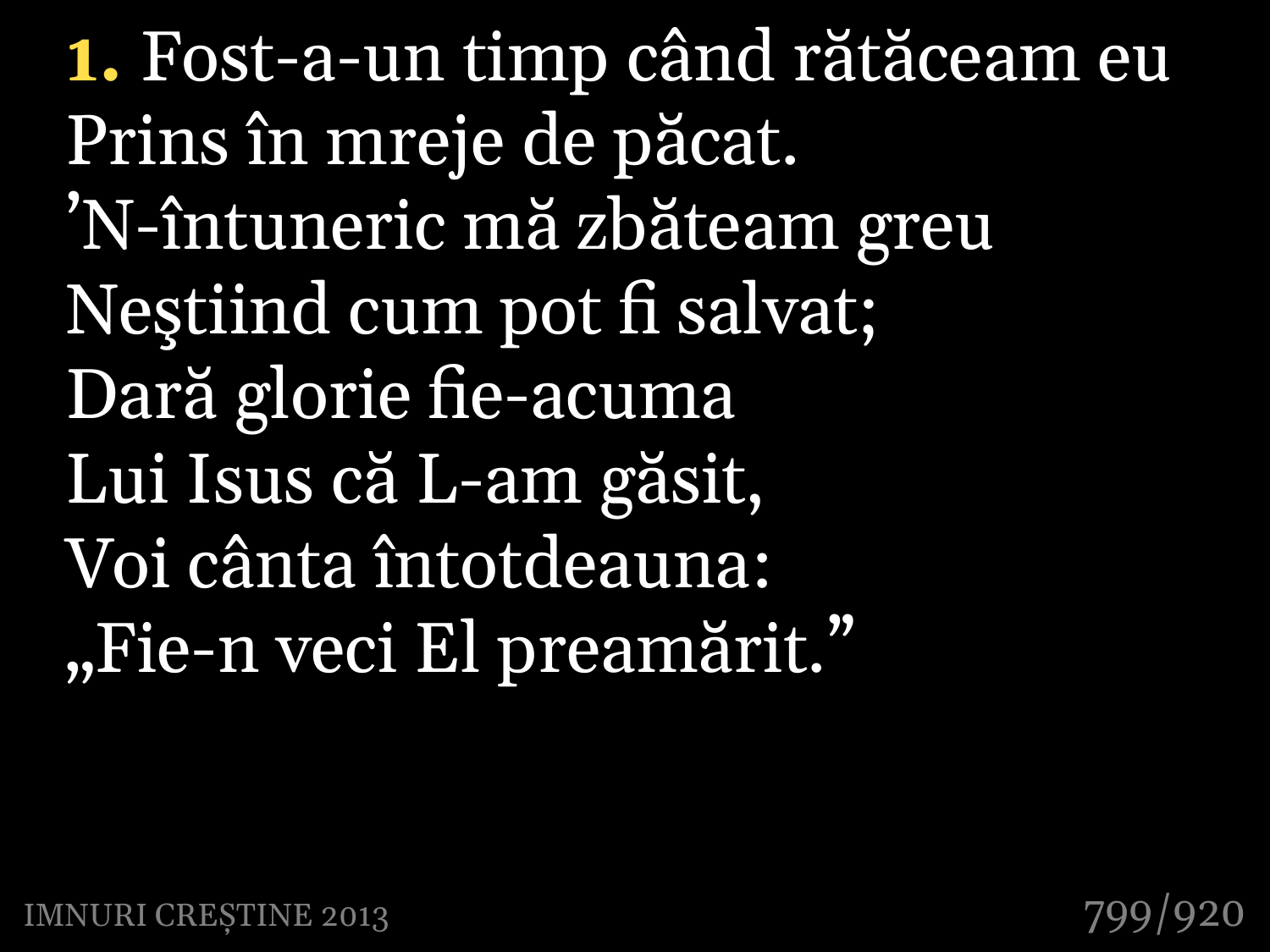

1. Fost-a-un timp când rătăceam eu
Prins în mreje de păcat.
’N-întuneric mă zbăteam greu
Neştiind cum pot fi salvat;
Dară glorie fie-acuma
Lui Isus că L-am găsit,
Voi cânta întotdeauna:
„Fie-n veci El preamărit.”
799/920
IMNURI CREȘTINE 2013